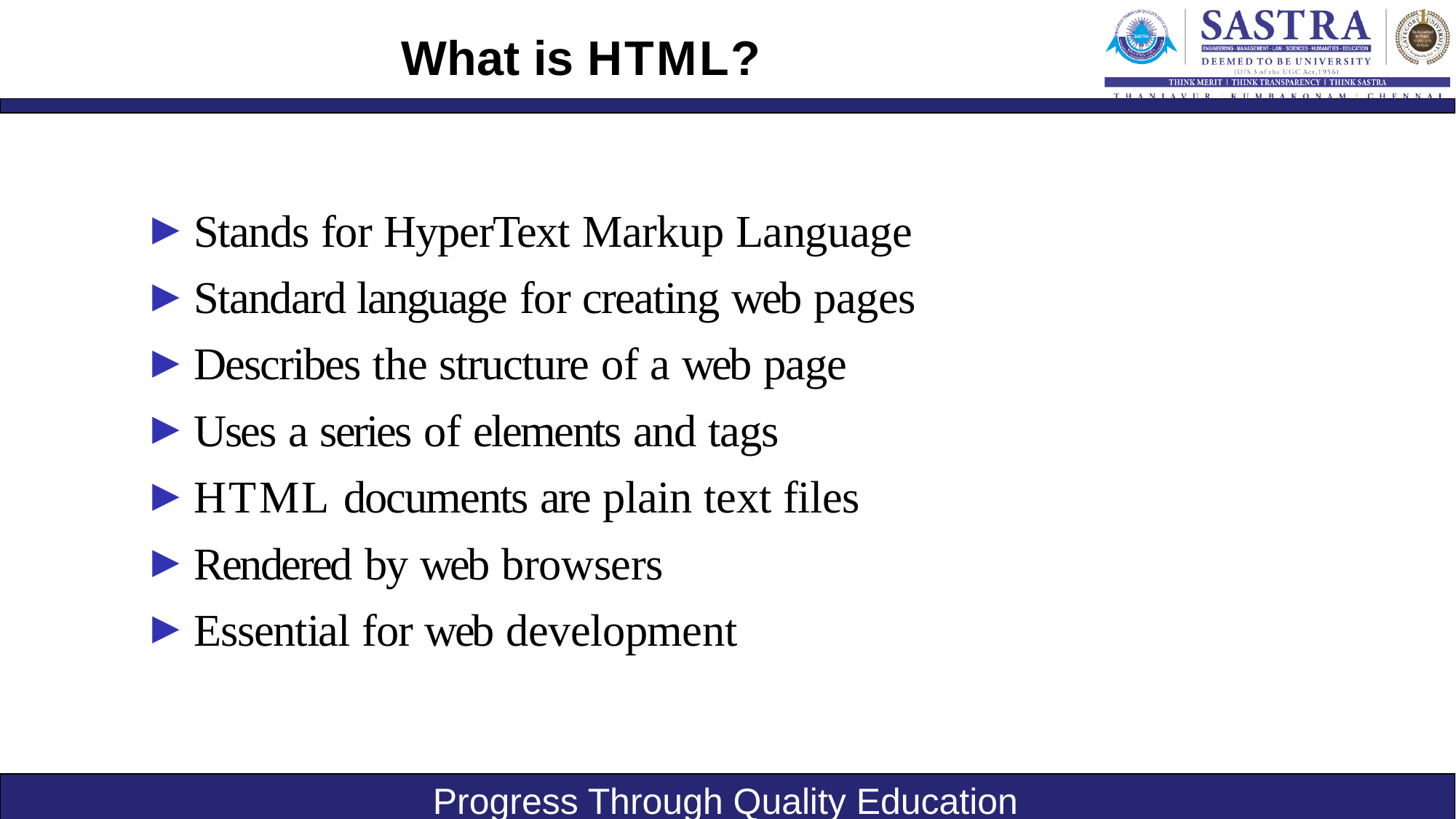

# What is HTML?
Stands for HyperText Markup Language
Standard language for creating web pages
Describes the structure of a web page
Uses a series of elements and tags
HTML documents are plain text files
Rendered by web browsers
Essential for web development